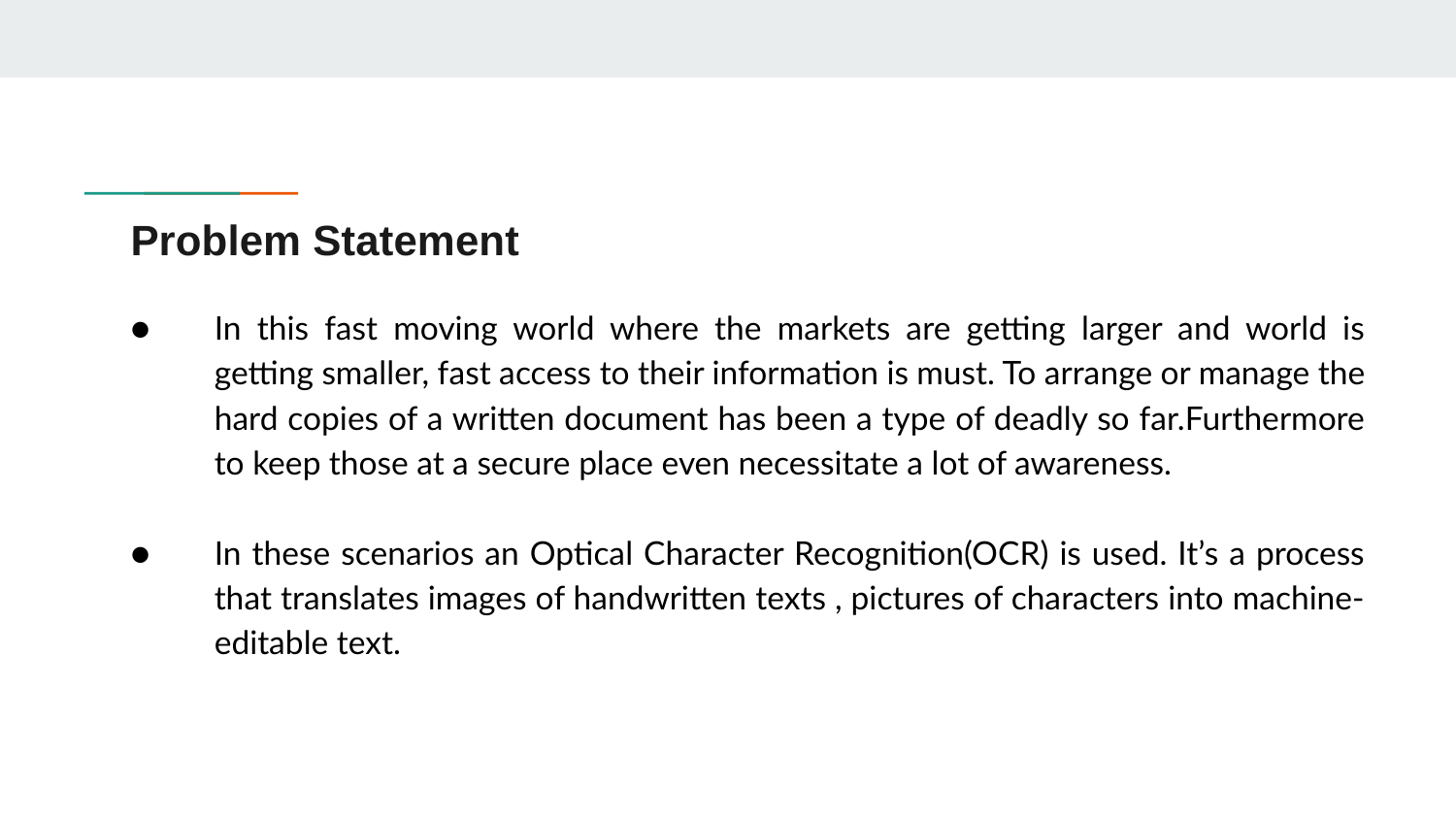

# Problem Statement
In this fast moving world where the markets are getting larger and world is getting smaller, fast access to their information is must. To arrange or manage the hard copies of a written document has been a type of deadly so far.Furthermore to keep those at a secure place even necessitate a lot of awareness.

In these scenarios an Optical Character Recognition(OCR) is used. It’s a process that translates images of handwritten texts , pictures of characters into machine-editable text.